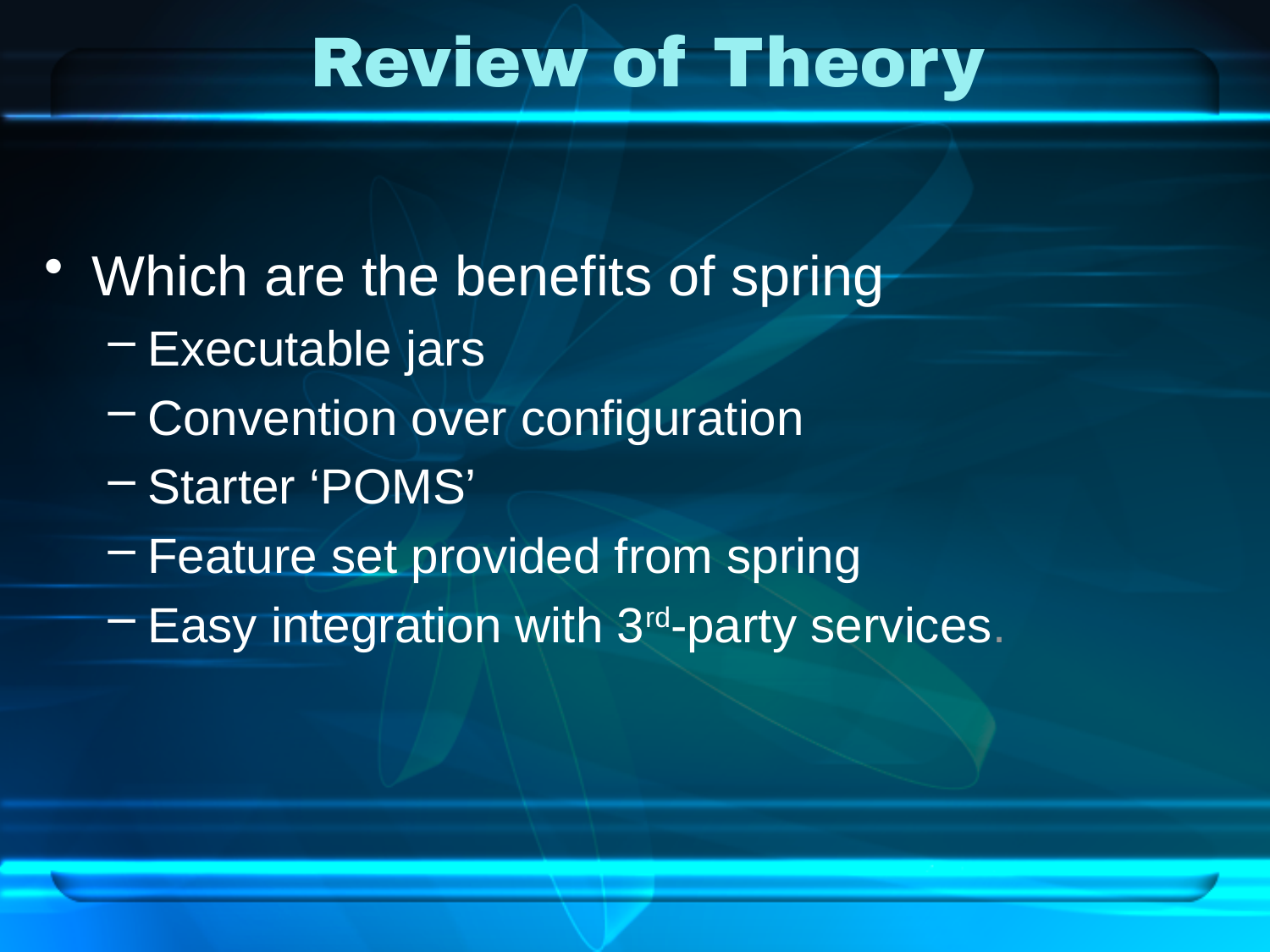

# Review of Theory
Which are the benefits of spring
Executable jars
Convention over configuration
Starter ‘POMS’
Feature set provided from spring
Easy integration with 3rd-party services.